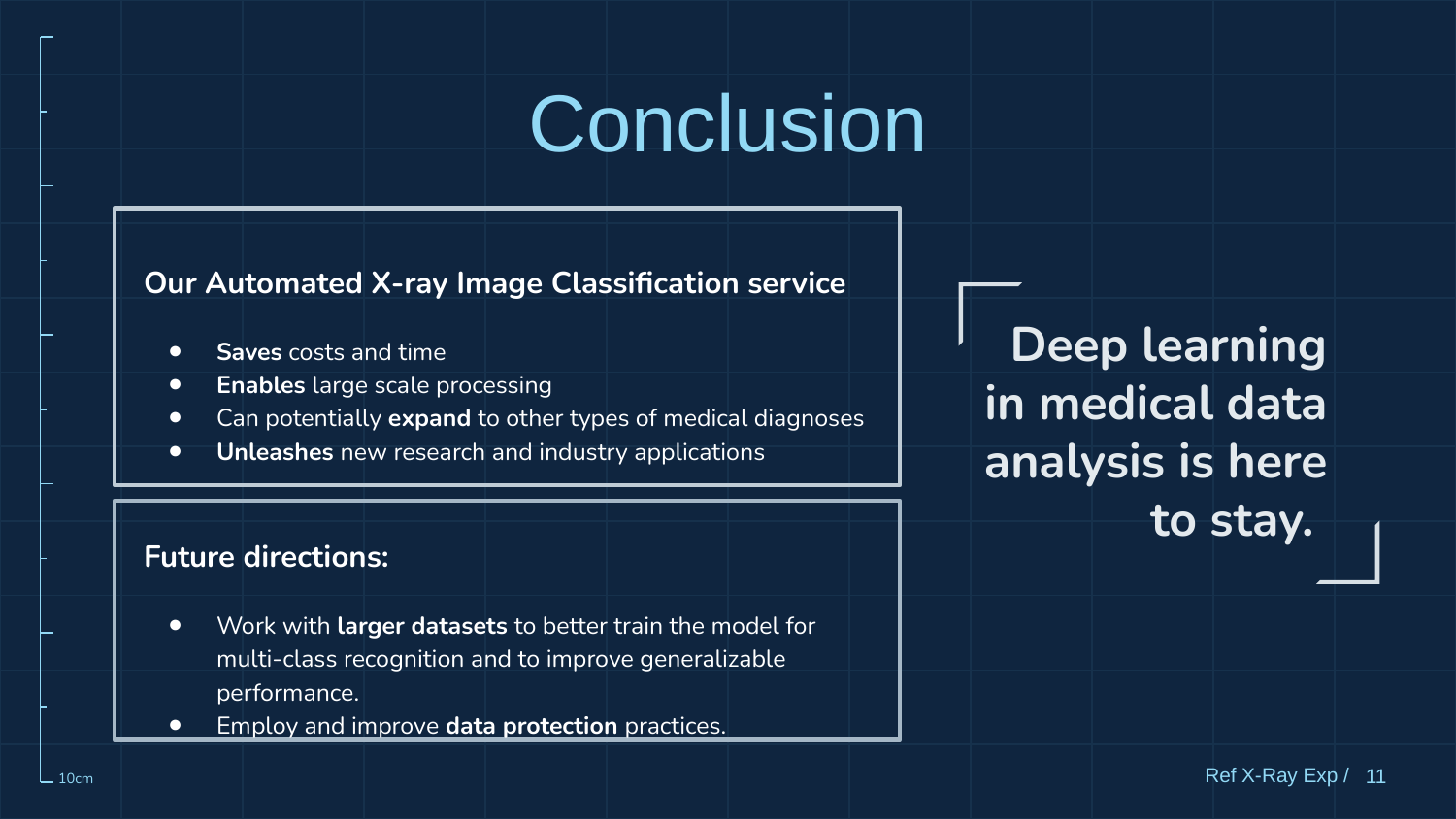

# Conclusion
“
Our Automated X-ray Image Classification service
Saves costs and time
Enables large scale processing
Can potentially expand to other types of medical diagnoses
Unleashes new research and industry applications

Deep learning in medical data analysis is here to stay.
Future directions:
Work with larger datasets to better train the model for multi-class recognition and to improve generalizable performance.
Employ and improve data protection practices.

Ref X-Ray Exp /
11